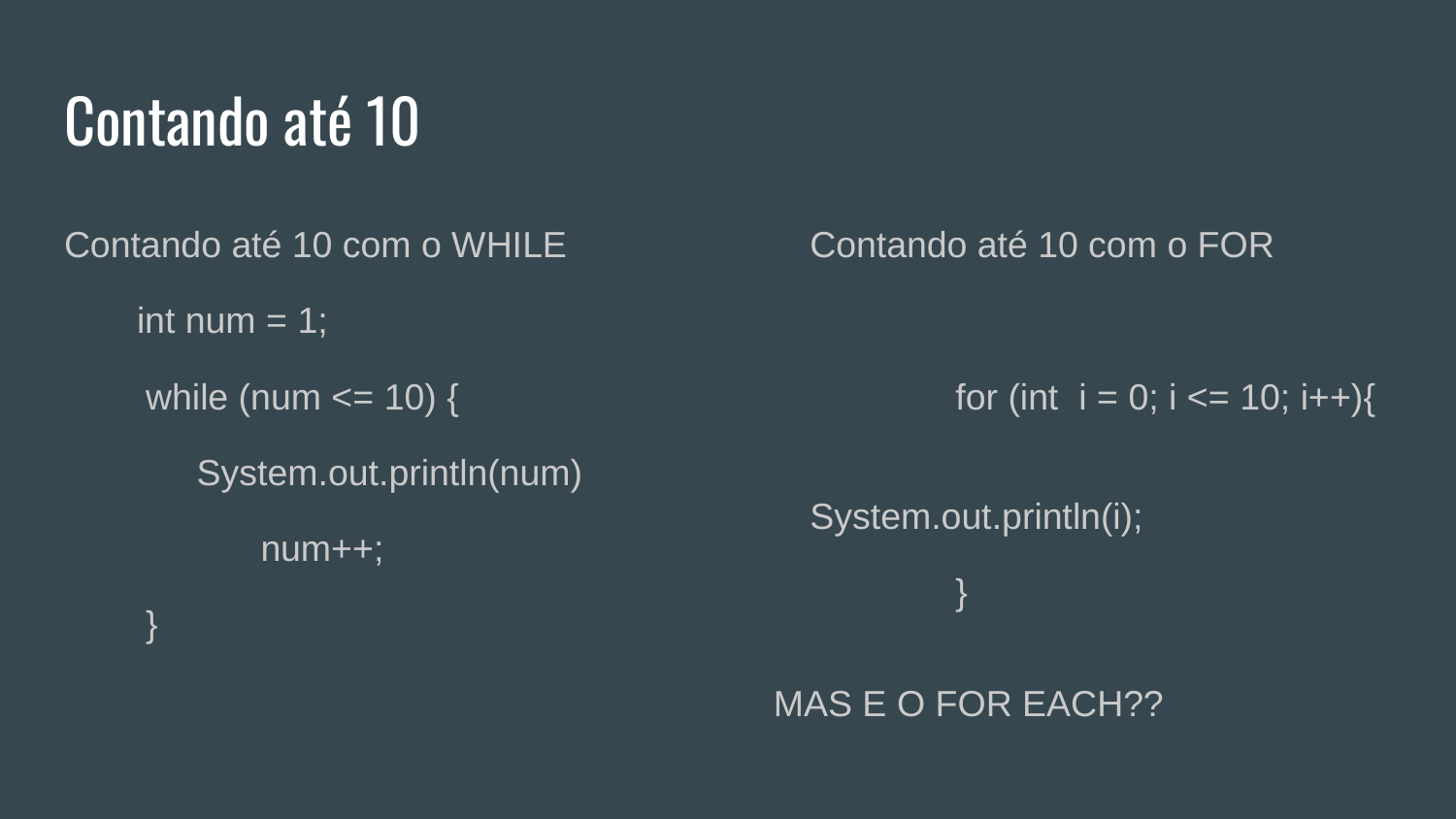

# Contando até 10
Contando até 10 com o WHILE
int num = 1;
        while (num <= 10) {
             System.out.println(num)
	     num++;
        }

Contando até 10 com o FOR

	for (int  i = 0; i <= 10; i++){
		System.out.println(i);
	}

MAS E O FOR EACH??